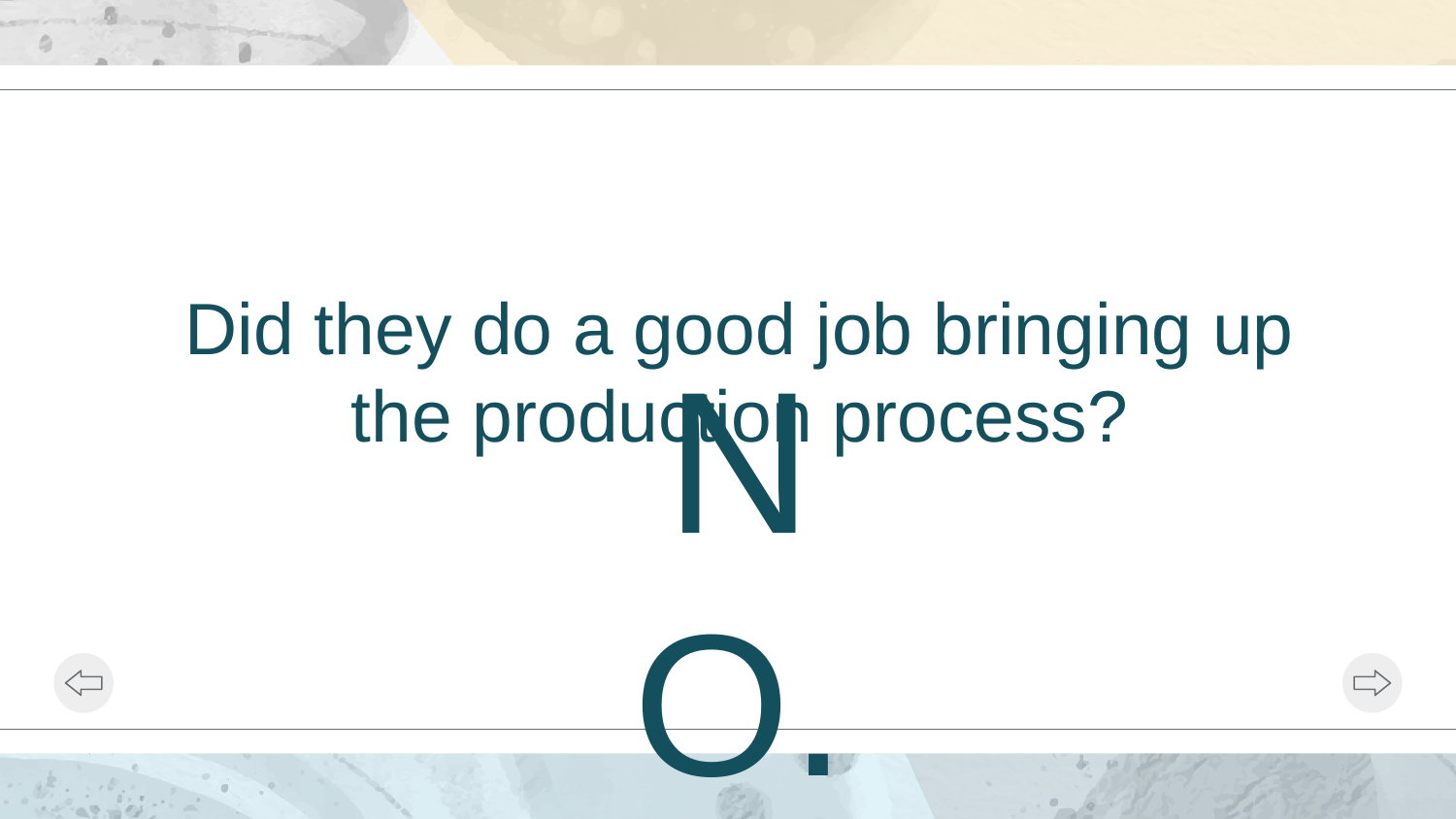

# Did they do a good job bringing up the production process?
NO.